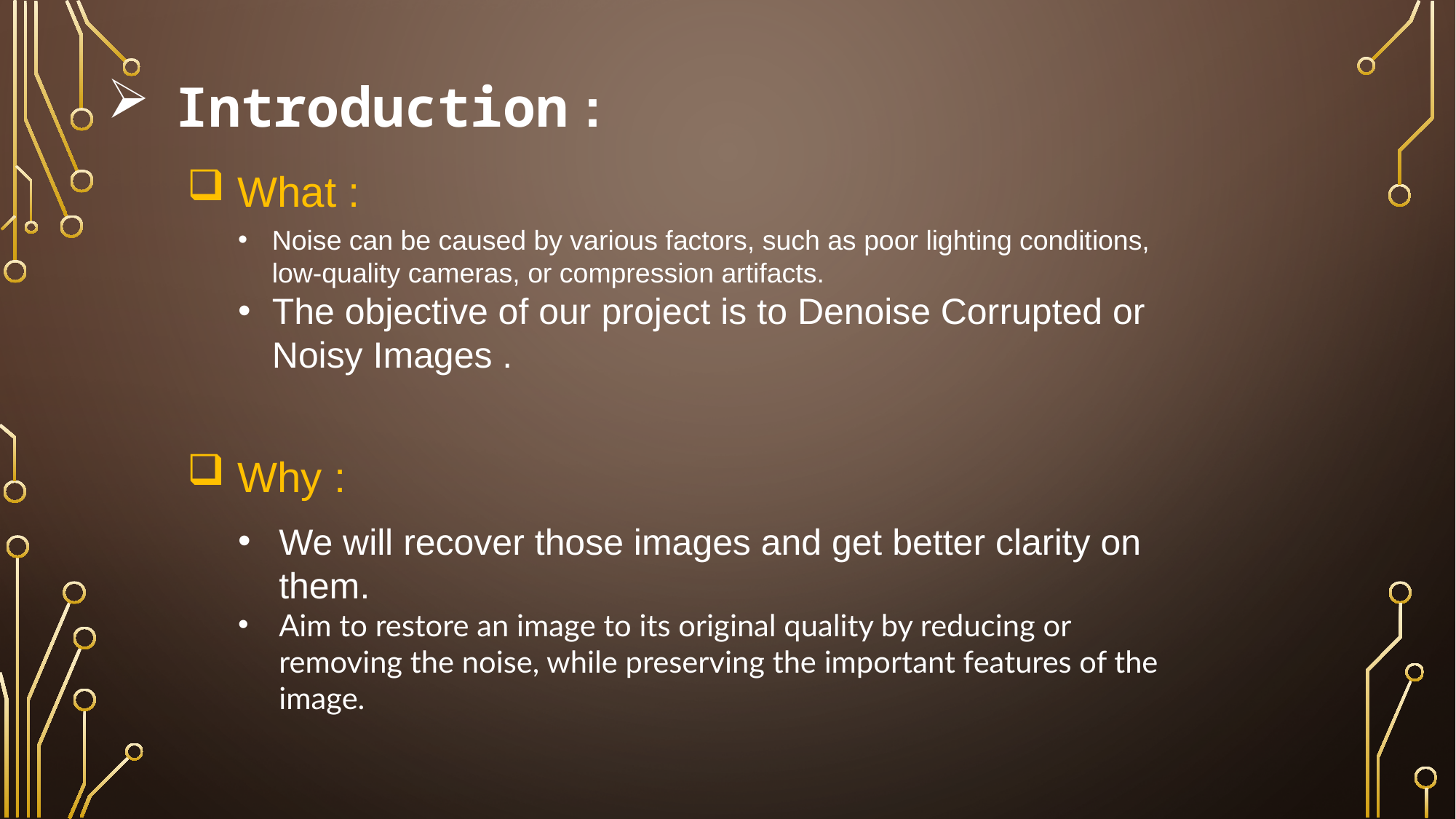

Introduction :
 What :
Noise can be caused by various factors, such as poor lighting conditions, low-quality cameras, or compression artifacts.
The objective of our project is to Denoise Corrupted or Noisy Images .
 Why :
We will recover those images and get better clarity on them.
Aim to restore an image to its original quality by reducing or removing the noise, while preserving the important features of the image.